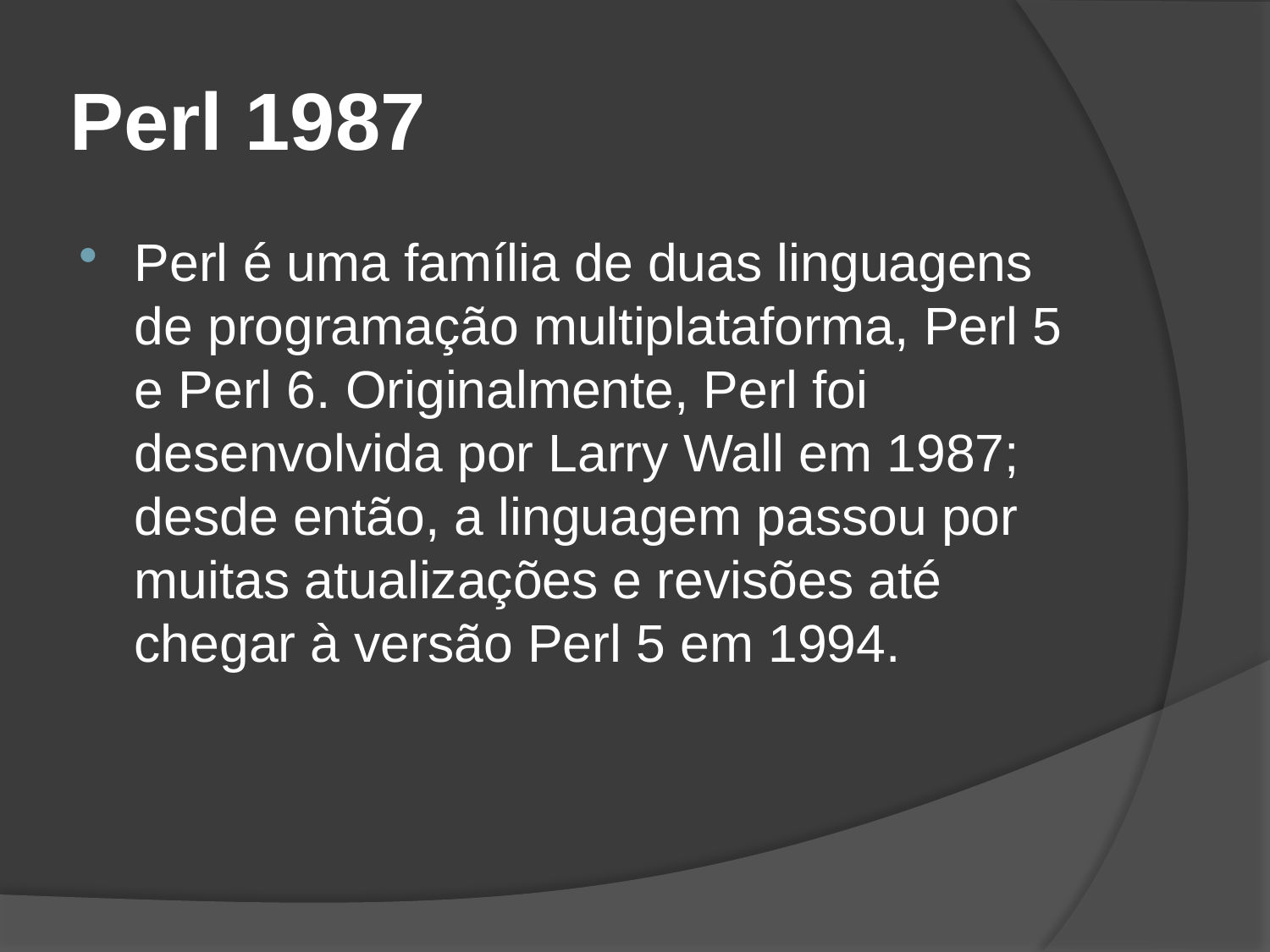

# Perl 1987
Perl é uma família de duas linguagens de programação multiplataforma, Perl 5 e Perl 6. Originalmente, Perl foi desenvolvida por Larry Wall em 1987; desde então, a linguagem passou por muitas atualizações e revisões até chegar à versão Perl 5 em 1994.